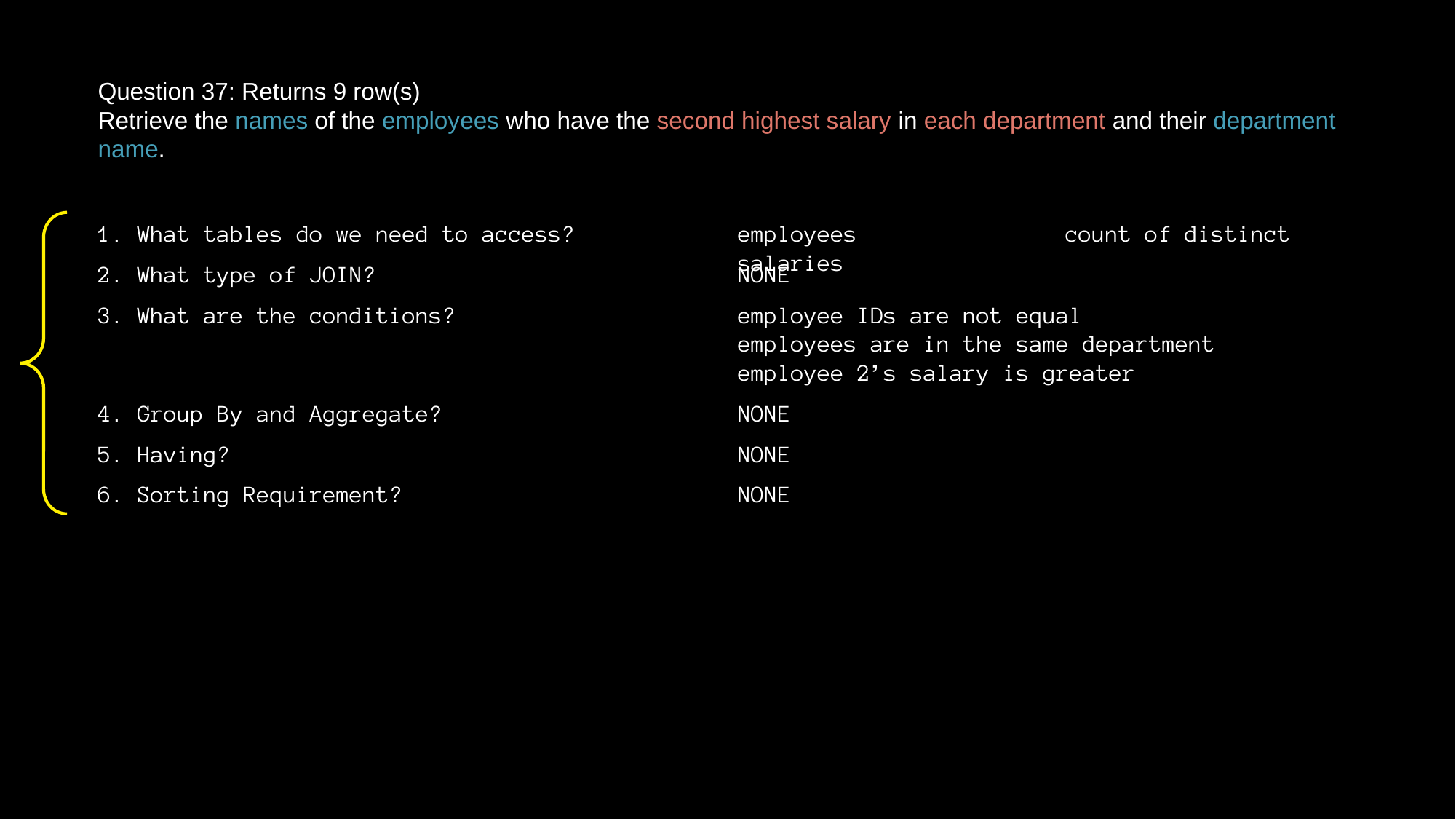

Question 37: Returns 9 row(s)
Retrieve the names of the employees who have the second highest salary in each department and their department name.

1. What tables do we need to access?
2. What type of JOIN?
3. What are the conditions?
4. Group By and Aggregate?
5. Having?
6. Sorting Requirement?
1. What tables do we need to access?
employees 		complete name of employee
departments		department name
Inner Join
employees		employee salary is equal to 					(second highest salary amount 				in the department)
NONE
NONE
Complete Name; ASC
employees		count of distinct salaries
NONE
2. What type of JOIN?
employee IDs are not equal
employees are in the same department
employee 2’s salary is greater
3. What are the conditions?
NONE
4. Group By and Aggregate?
NONE
5. Having?
NONE
6. Sorting Requirement?